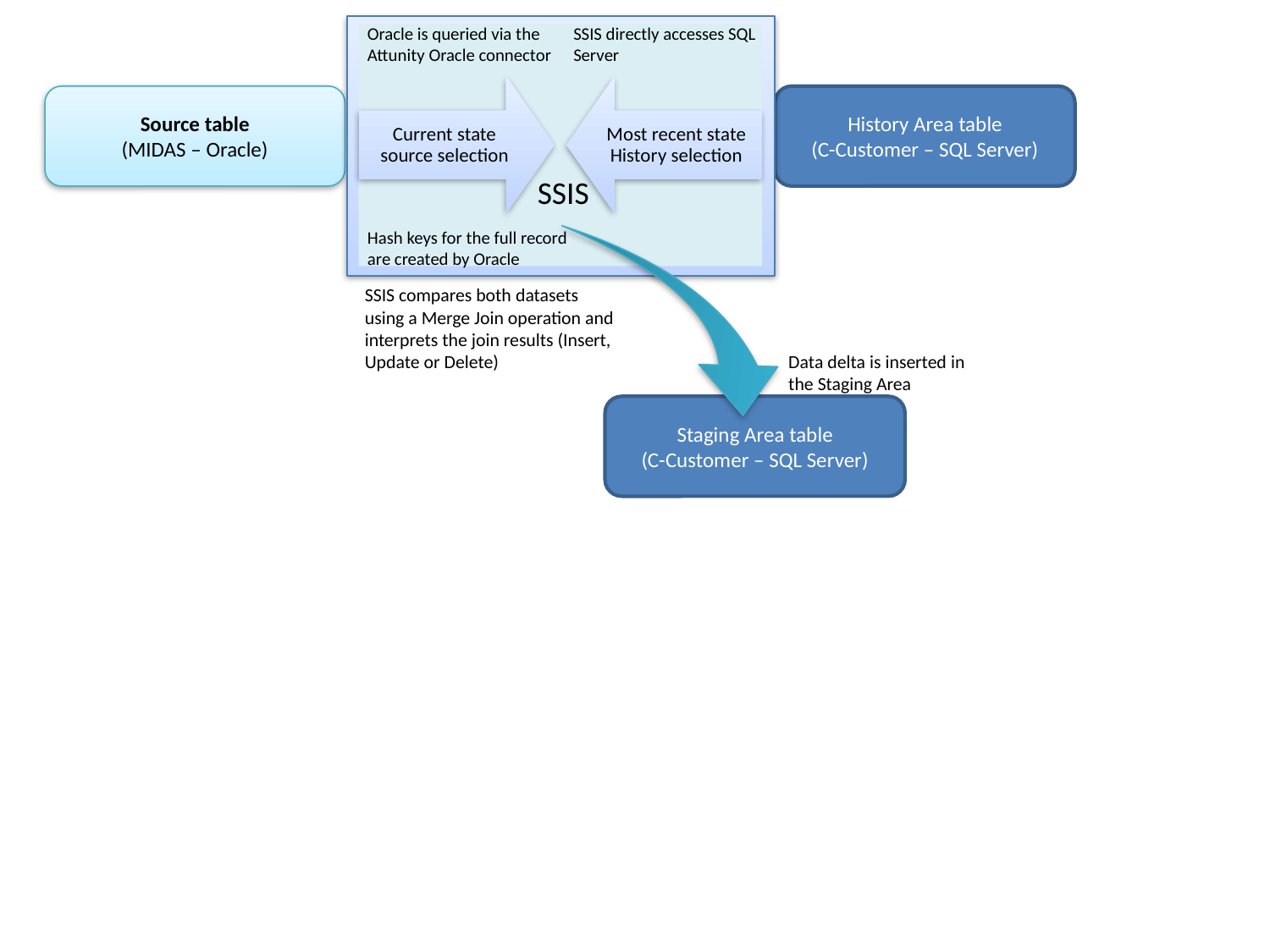

SSIS directly accesses SQL Server

Oracle is queried via the Attunity Oracle connector
Current state source selection
Most recent state History selection
Source table
(MIDAS – Oracle)
History Area table
(C-Customer – SQL Server)
SSIS

Hash keys for the full record are created by Oracle
SSIS compares both datasets using a Merge Join operation and interprets the join results (Insert, Update or Delete)
Data delta is inserted in the Staging Area
Staging Area table
(C-Customer – SQL Server)